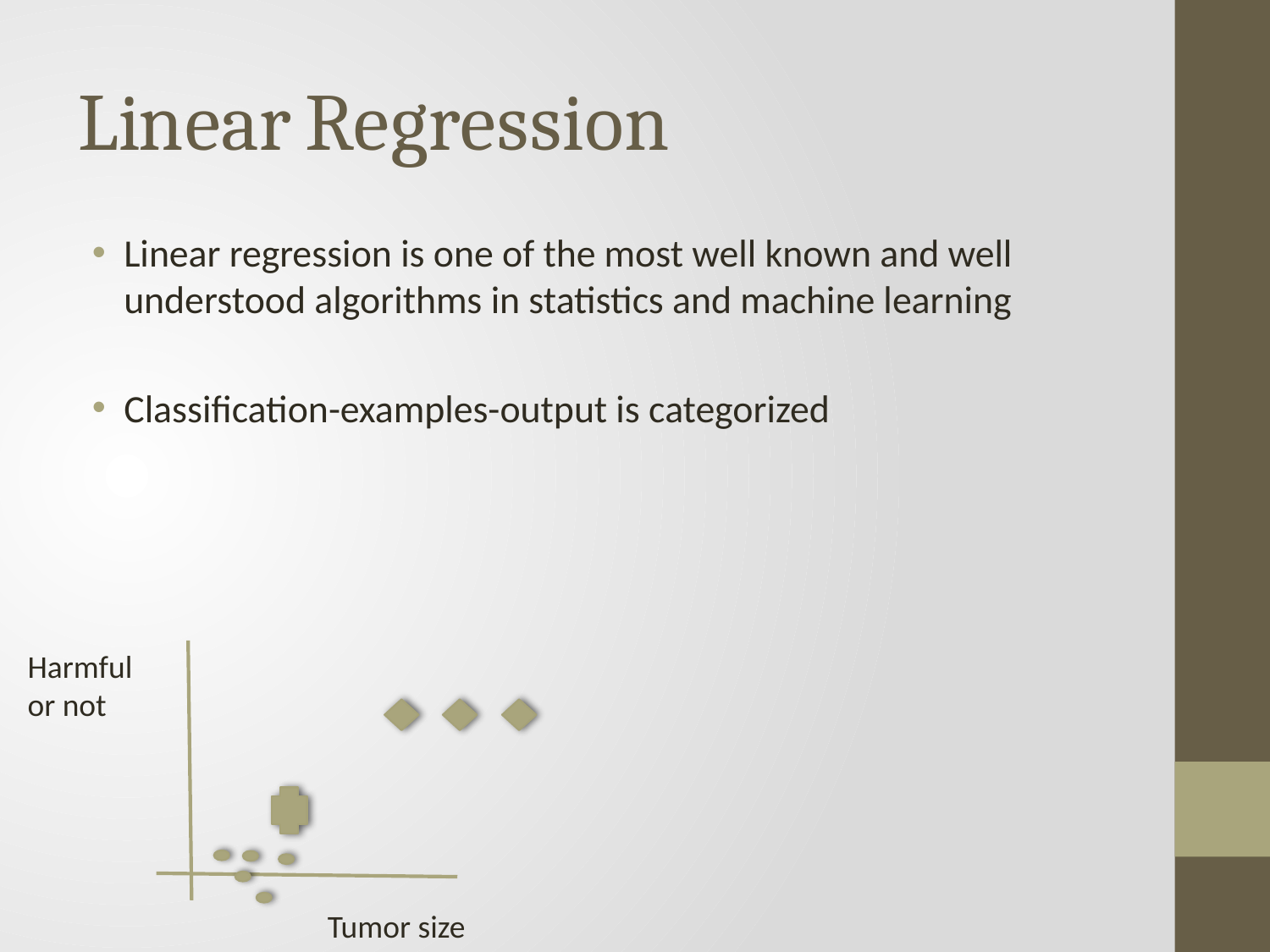

# Linear Regression
Linear regression is one of the most well known and well understood algorithms in statistics and machine learning

Classification-examples-output is categorized
Harmful or not

Tumor size